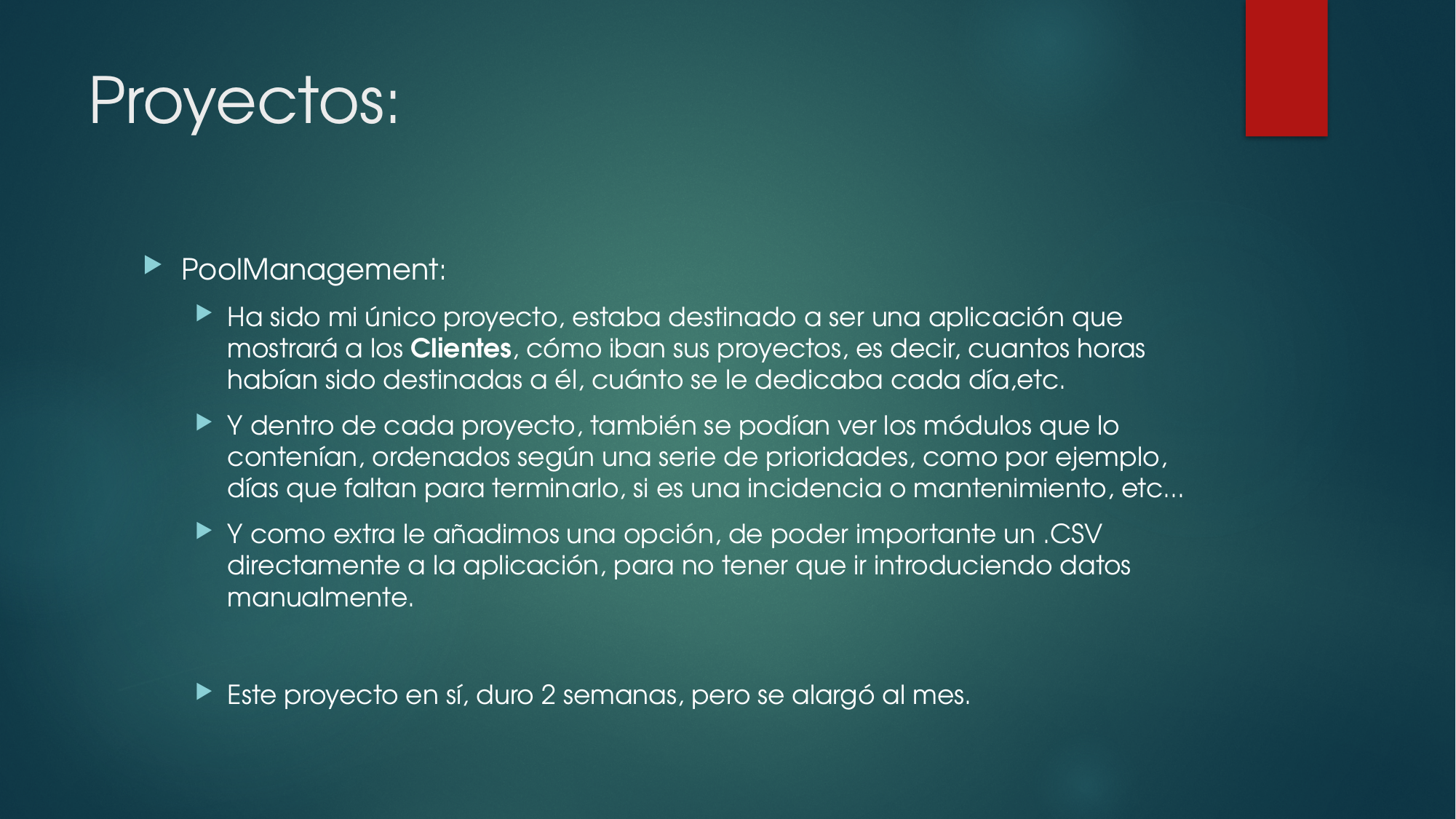

# Proyectos:
PoolManagement:
Ha sido mi único proyecto, estaba destinado a ser una aplicación que mostrará a los Clientes, cómo iban sus proyectos, es decir, cuantos horas habían sido destinadas a él, cuánto se le dedicaba cada día,etc.
Y dentro de cada proyecto, también se podían ver los módulos que lo contenían, ordenados según una serie de prioridades, como por ejemplo, días que faltan para terminarlo, si es una incidencia o mantenimiento, etc...
Y como extra le añadimos una opción, de poder importante un .CSV directamente a la aplicación, para no tener que ir introduciendo datos manualmente.

Este proyecto en sí, duro 2 semanas, pero se alargó al mes.